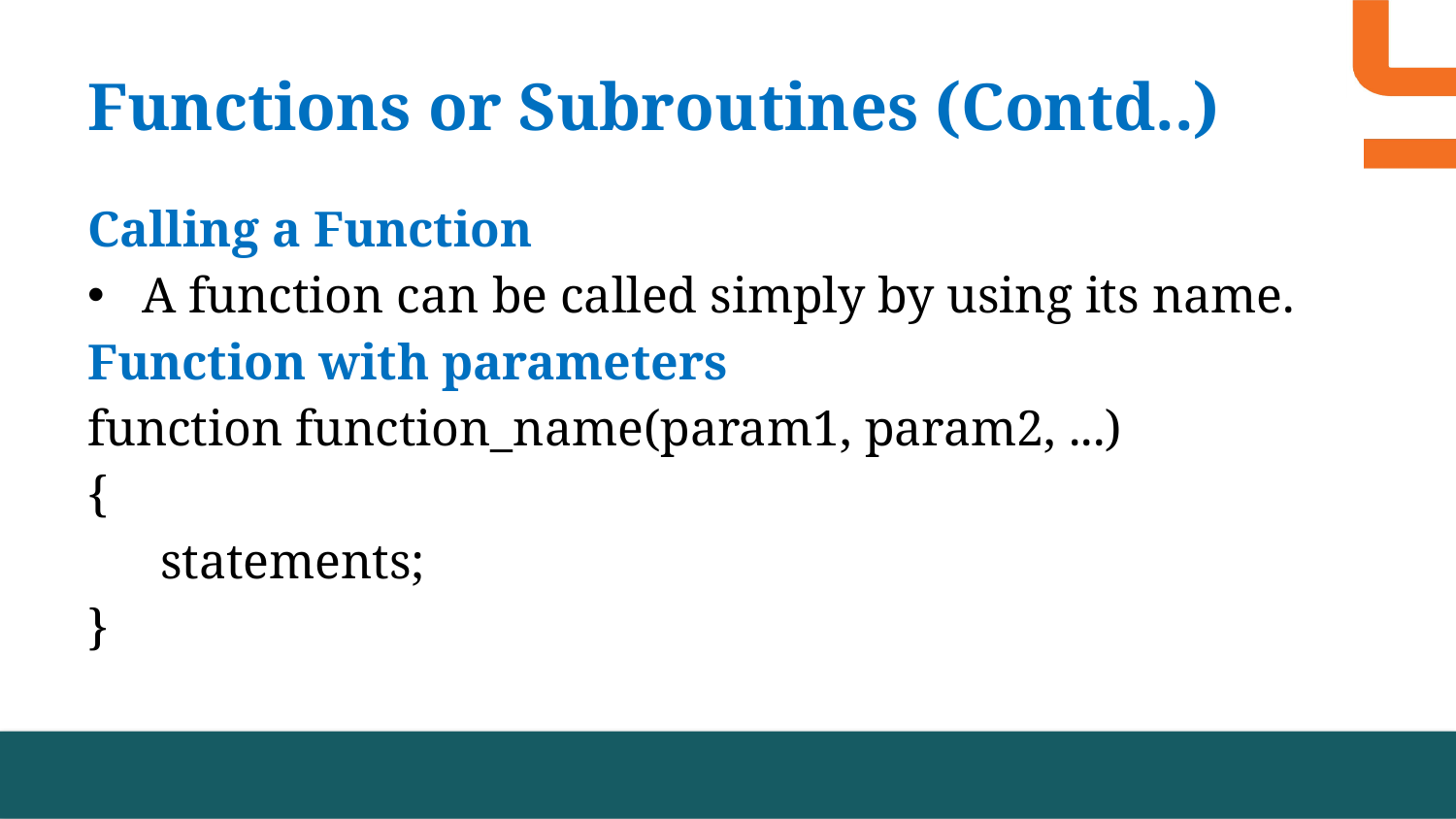

# Functions or Subroutines (Contd..)
Calling a Function
A function can be called simply by using its name.
Function with parameters
function function_name(param1, param2, ...)
{
statements;
}